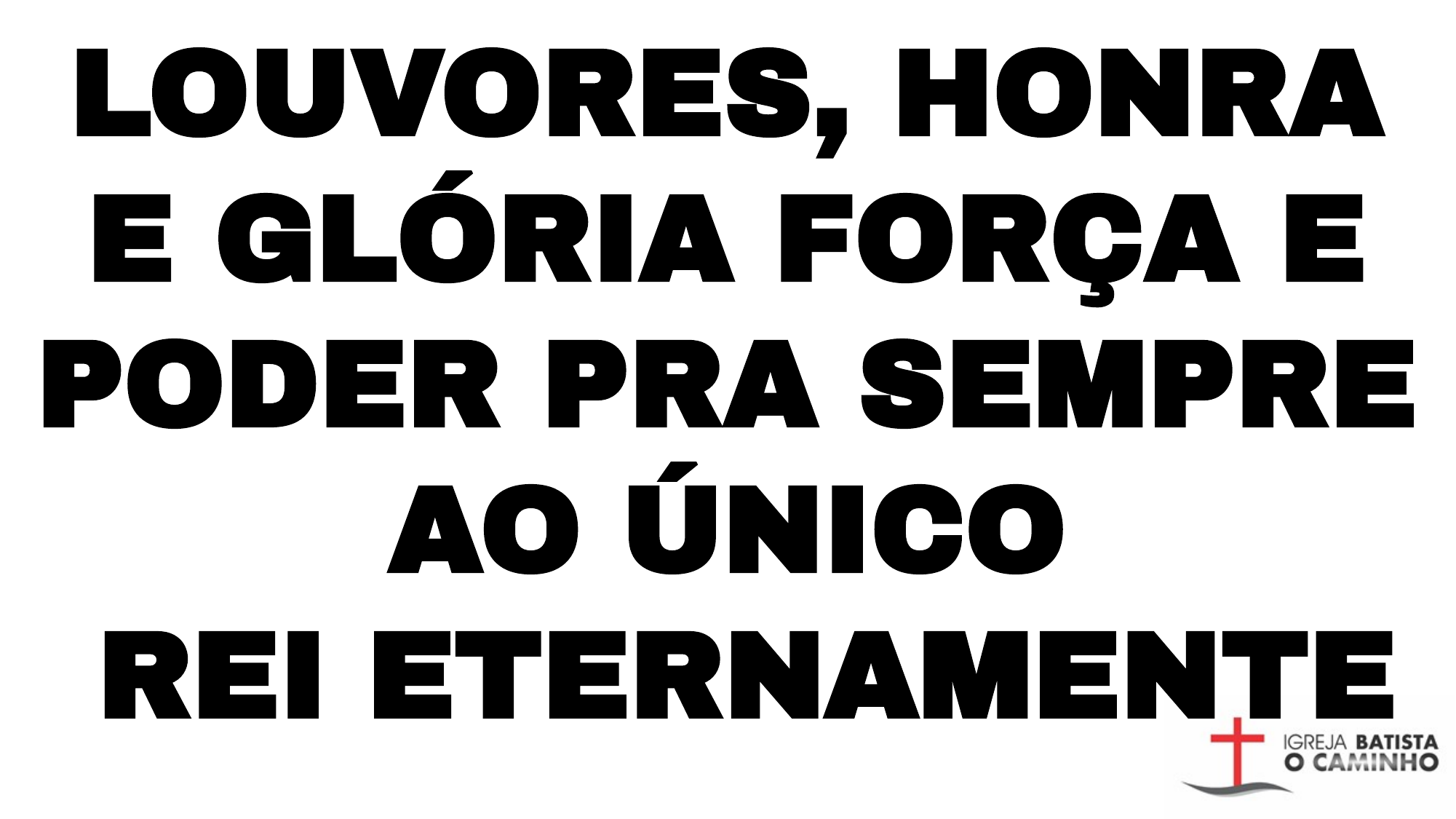

# Louvores, honra e glória Força e poder pra sempre ao único Rei eternamente